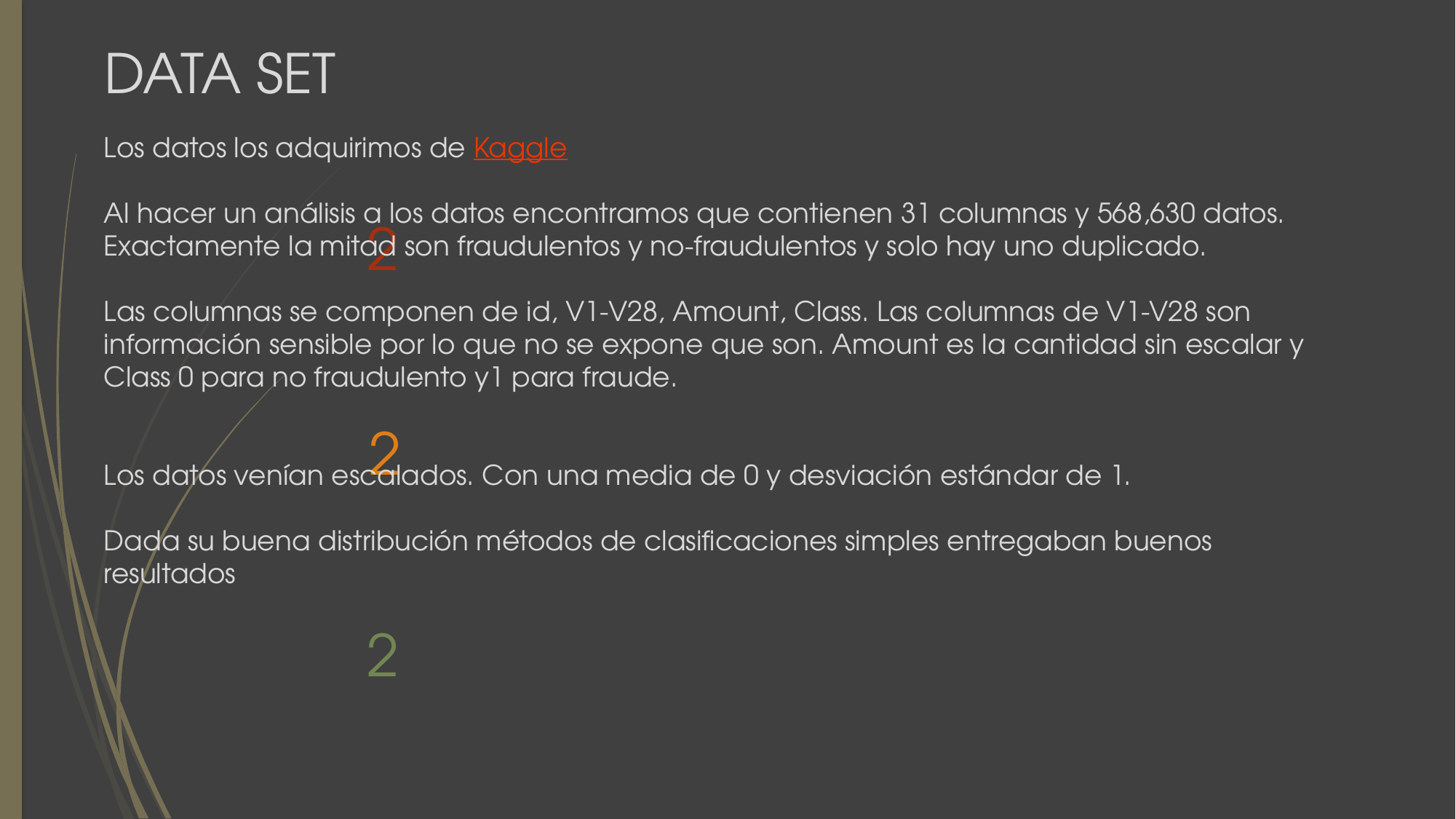

# dAta Set
Los datos los adquirimos de Kaggle
Al hacer un análisis a los datos encontramos que contienen 31 columnas y 568,630 datos.
Exactamente la mitad son fraudulentos y no-fraudulentos y solo hay uno duplicado.

Las columnas se componen de id, V1-V28, Amount, Class. Las columnas de V1-V28 son información sensible por lo que no se expone que son. Amount es la cantidad sin escalar y Class 0 para no fraudulento y1 para fraude.

Los datos venían escalados. Con una media de 0 y desviación estándar de 1.

Dada su buena distribución métodos de clasificaciones simples entregaban buenos resultados
2
2
2